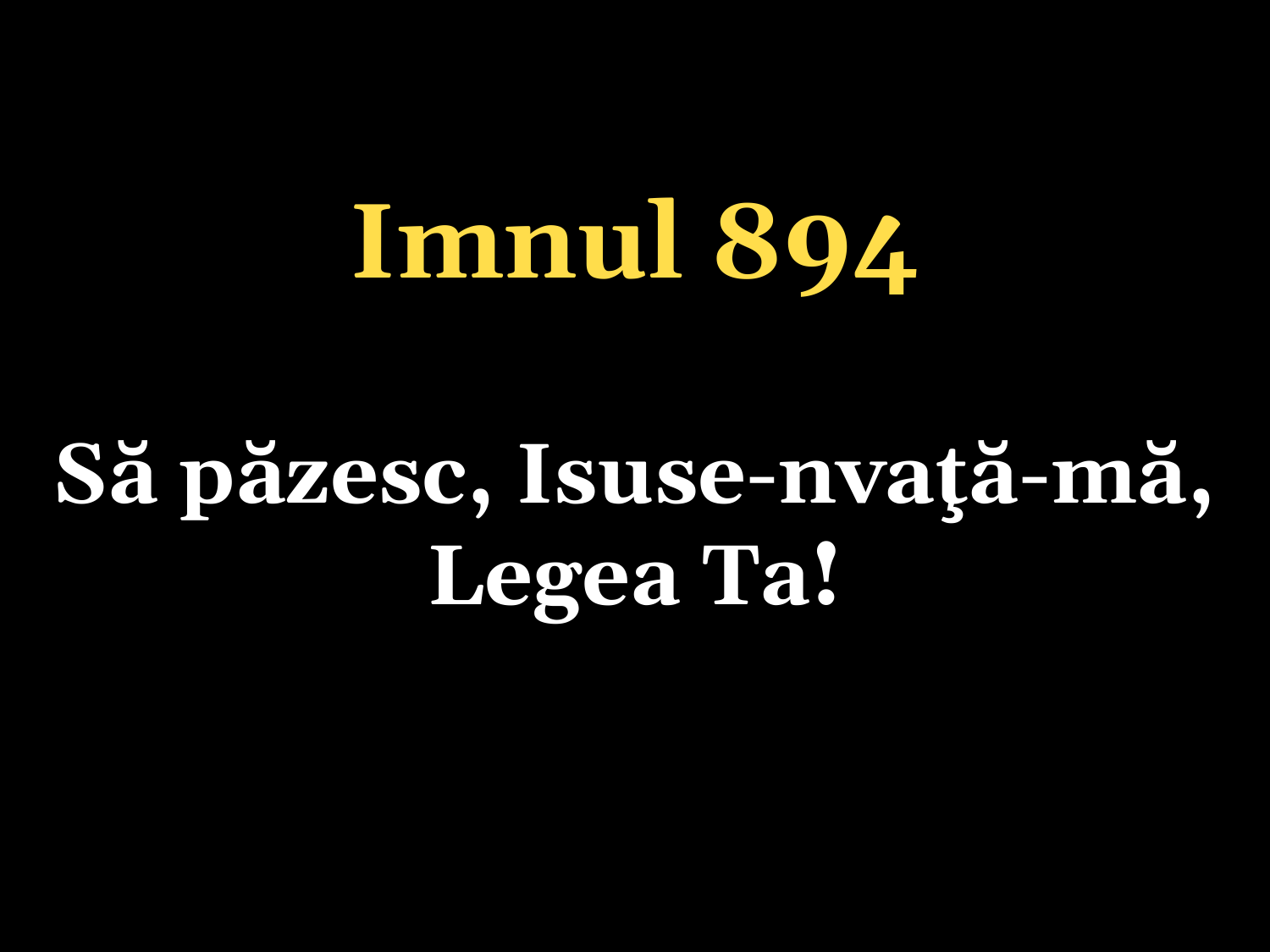

Imnul 894
Să păzesc, Isuse-nvaţă-mă, Legea Ta!